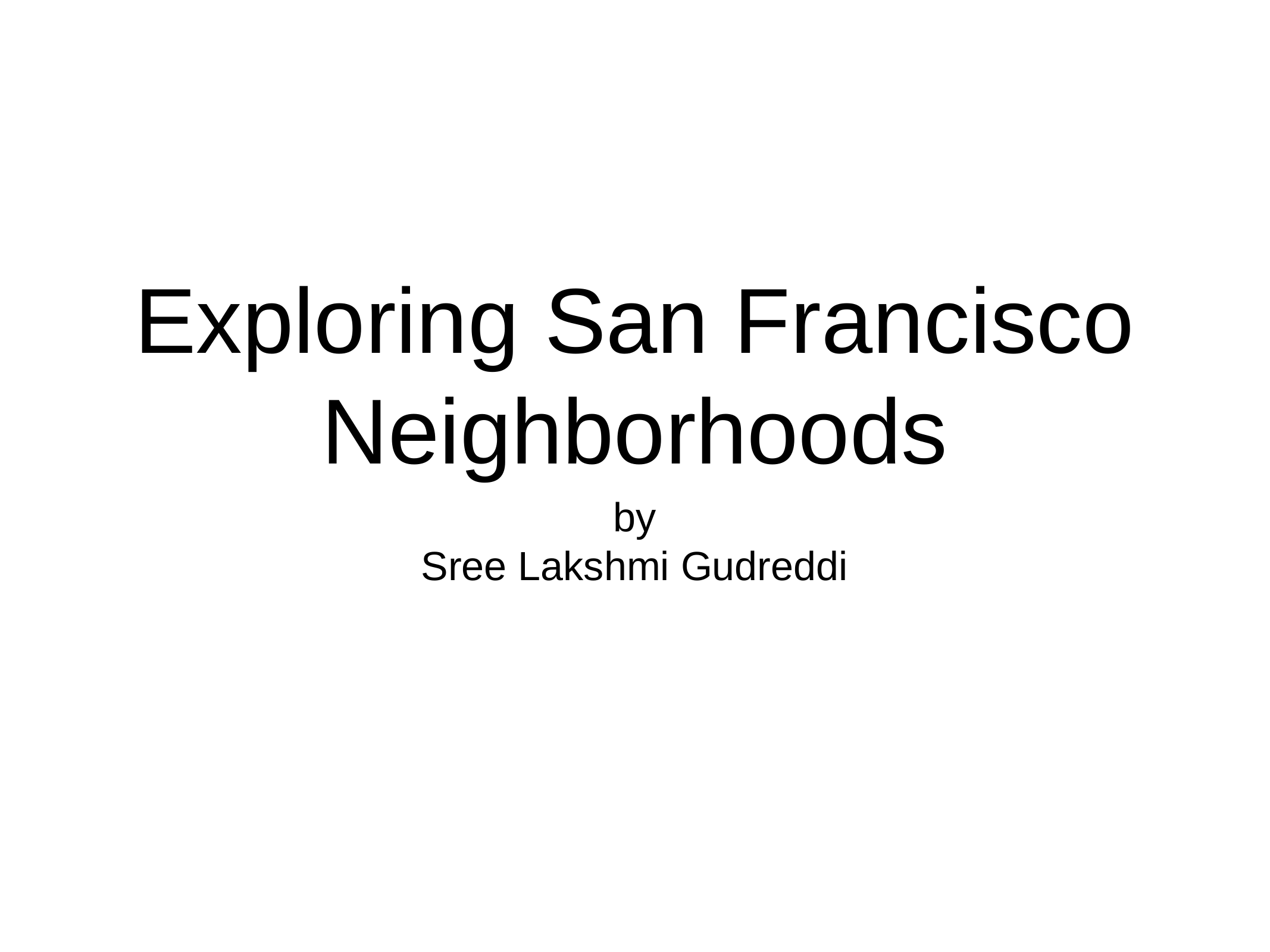

# Exploring San Francisco Neighborhoods
by
Sree Lakshmi Gudreddi